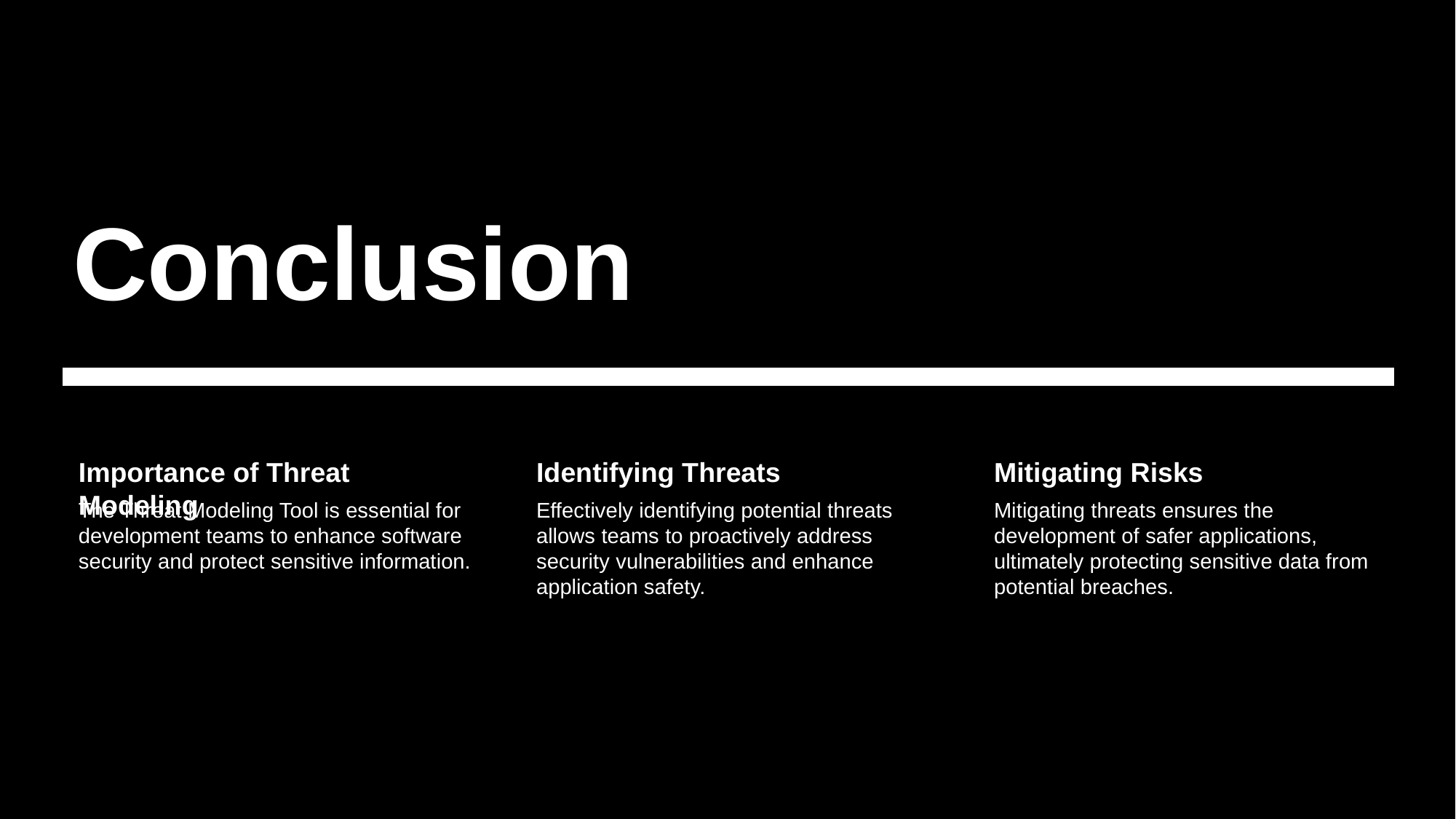

# Conclusion

Importance of Threat Modeling
The Threat Modeling Tool is essential for development teams to enhance software security and protect sensitive information.
Identifying Threats
Effectively identifying potential threats allows teams to proactively address security vulnerabilities and enhance application safety.
Mitigating Risks
Mitigating threats ensures the development of safer applications, ultimately protecting sensitive data from potential breaches.